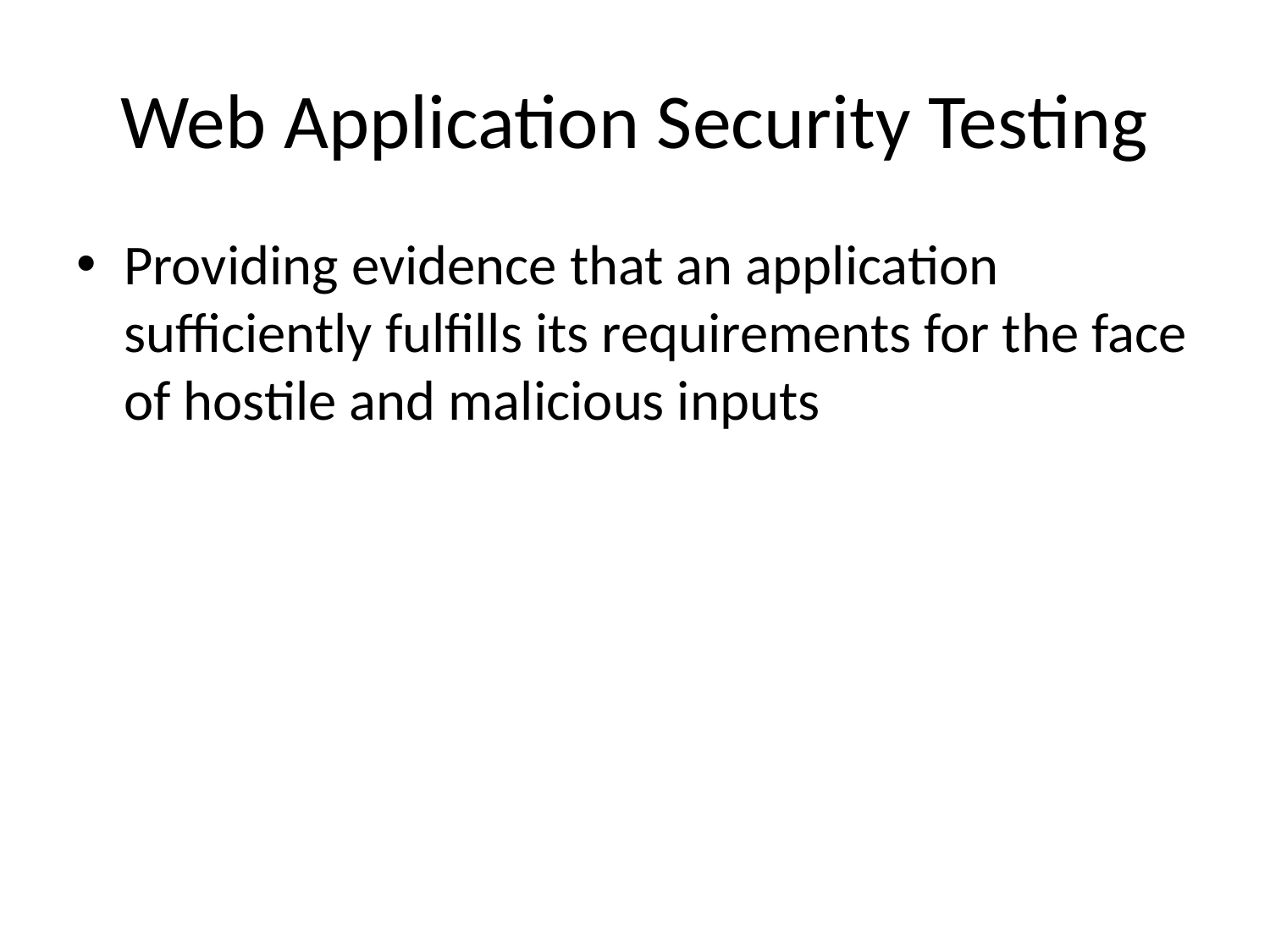

# Web Application Security Testing
Providing evidence that an application sufficiently fulfills its requirements for the face of hostile and malicious inputs